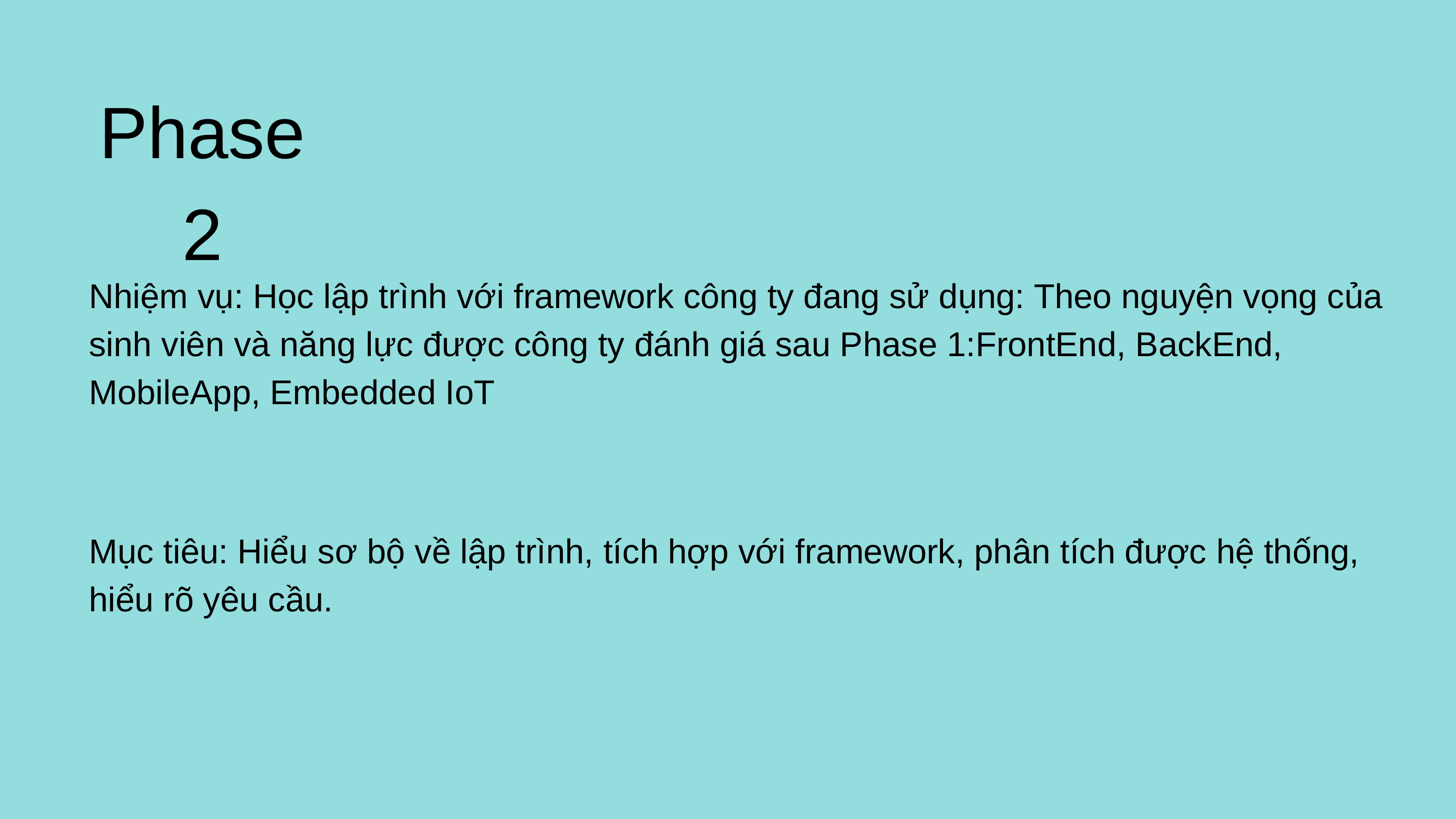

Phase 2
Nhiệm vụ: Học lập trình với framework công ty đang sử dụng: Theo nguyện vọng của sinh viên và năng lực được công ty đánh giá sau Phase 1:FrontEnd, BackEnd, MobileApp, Embedded IoT

Mục tiêu: Hiểu sơ bộ về lập trình, tích hợp với framework, phân tích được hệ thống, hiểu rõ yêu cầu.